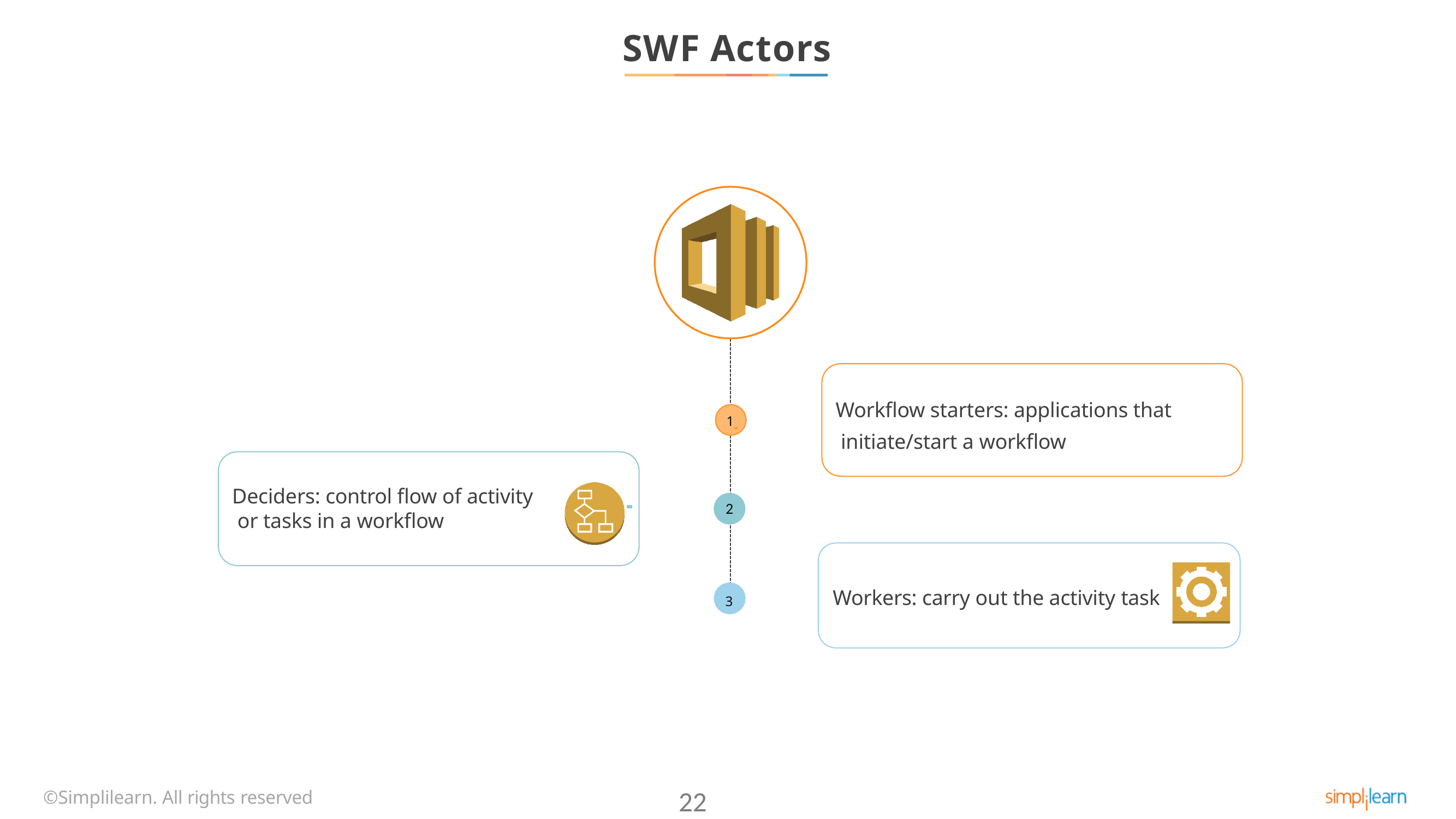

# SWF Actors

1 	Workflow starters: applications that  initiate/start a workflow

Deciders: control flow of activity  or tasks in a workflow

2

3 	Workers: carry out the activity task
©Simplilearn. All rights reserved
22